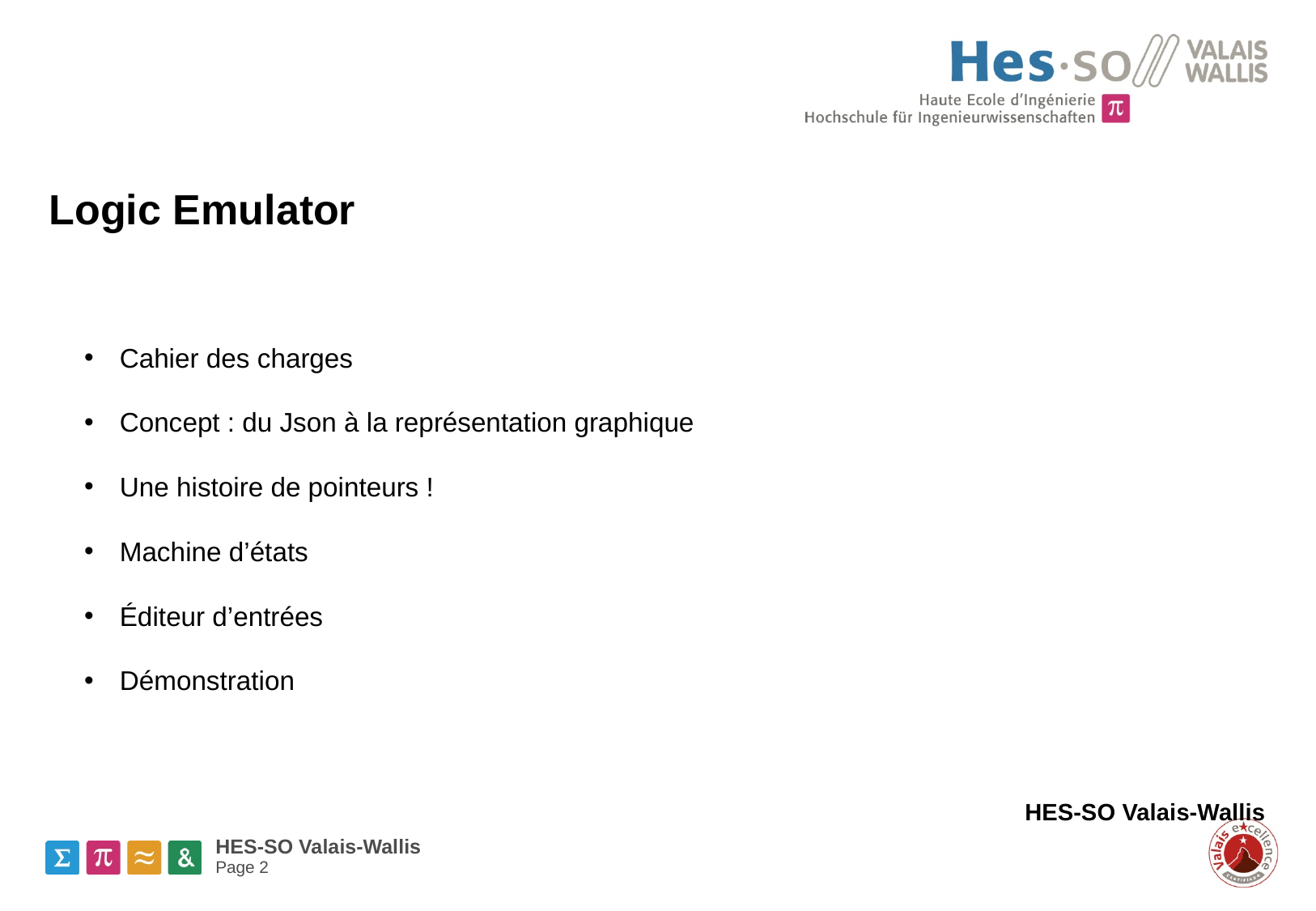

Logic Emulator

Cahier des charges

Concept : du Json à la représentation graphique

Une histoire de pointeurs !

Machine d’états

Éditeur d’entrées

Démonstration

HES-SO Valais-Wallis